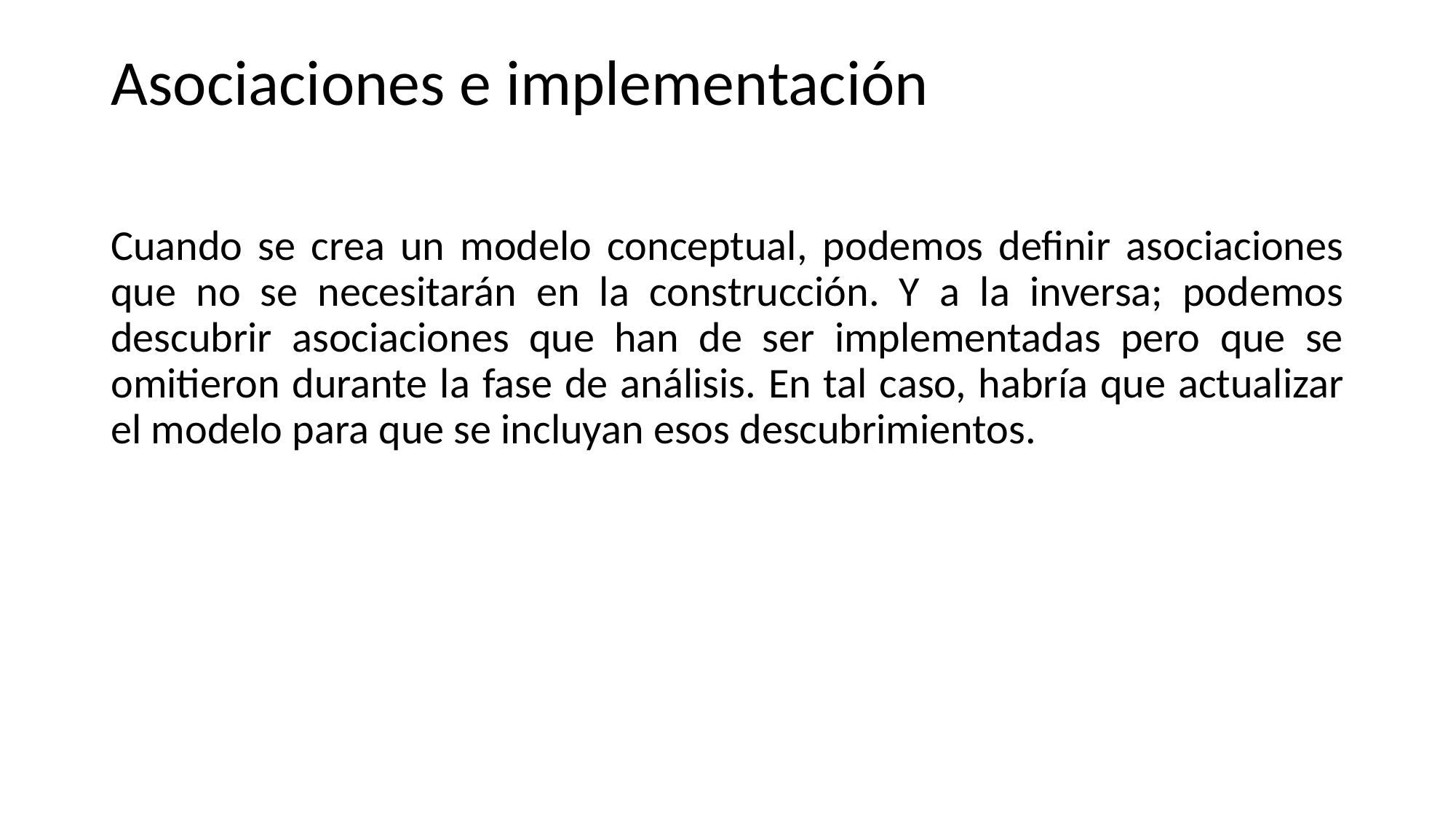

# Asociaciones e implementación
Cuando se crea un modelo conceptual, podemos definir asociaciones que no se necesitarán en la construcción. Y a la inversa; podemos descubrir asociaciones que han de ser implementadas pero que se omitieron durante la fase de análisis. En tal caso, habría que actualizar el modelo para que se incluyan esos descubrimientos.